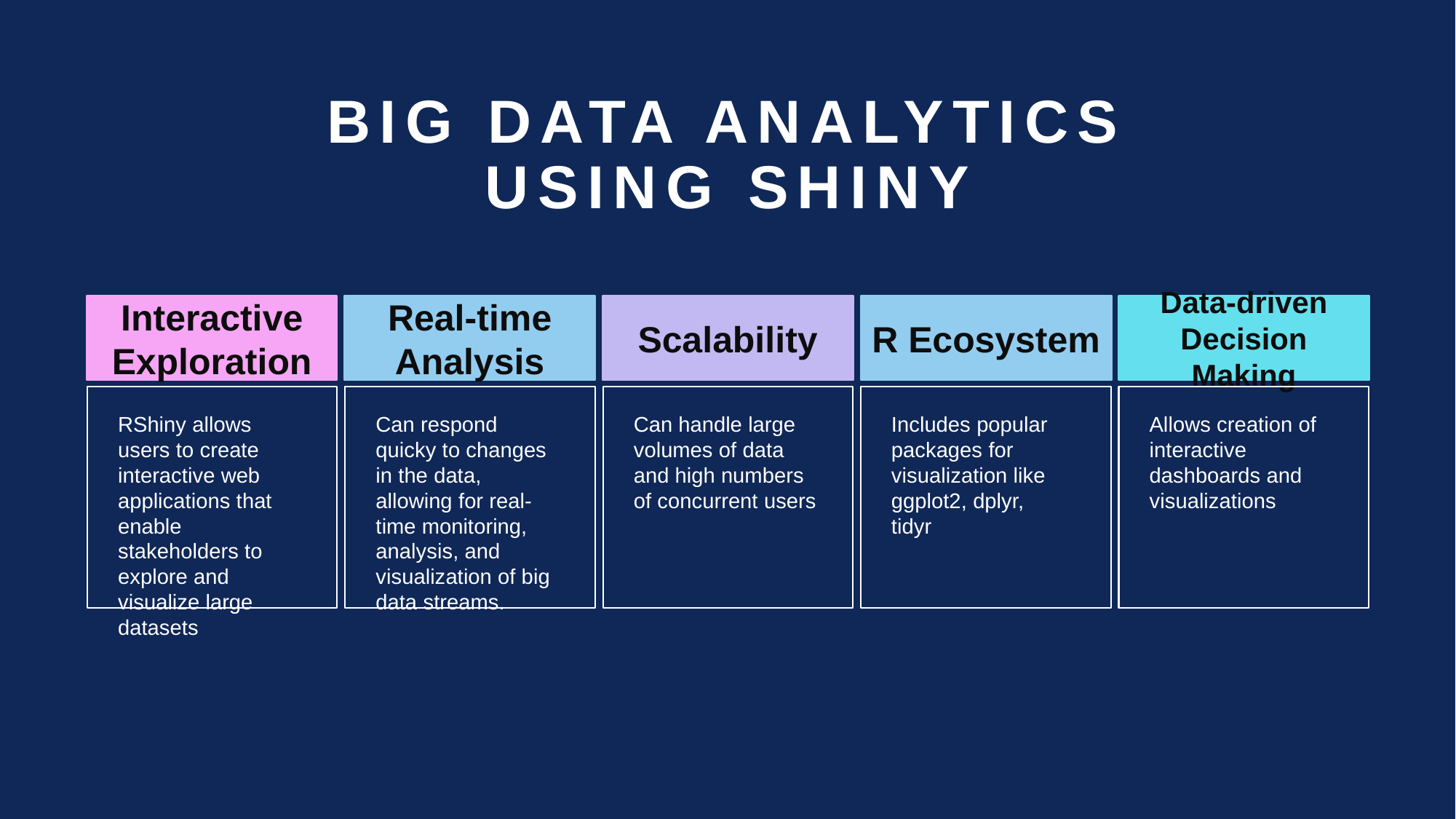

# Big data analytics using shiny
Interactive Exploration
Real-time Analysis
Scalability
R Ecosystem
Data-driven Decision Making
RShiny allows users to create interactive web applications that enable stakeholders to explore and visualize large datasets

Can respond quicky to changes in the data, allowing for real-time monitoring, analysis, and visualization of big data streams.
Can handle large volumes of data and high numbers of concurrent users

Includes popular packages for visualization like ggplot2, dplyr,
tidyr

Allows creation of interactive dashboards and visualizations